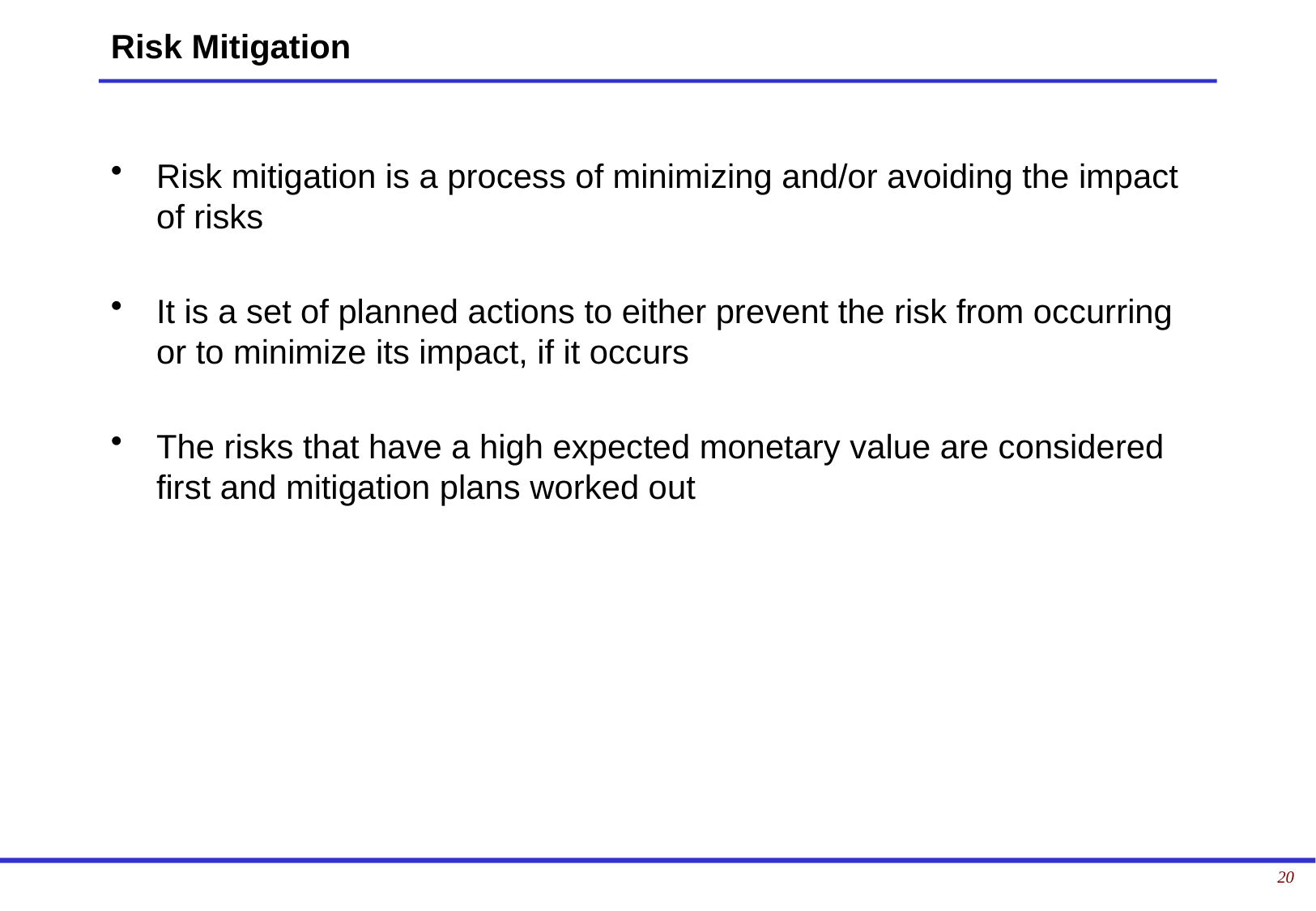

# Risk Mitigation

Risk mitigation is a process of minimizing and/or avoiding the impact of risks

It is a set of planned actions to either prevent the risk from occurring or to minimize its impact, if it occurs

The risks that have a high expected monetary value are considered first and mitigation plans worked out

20